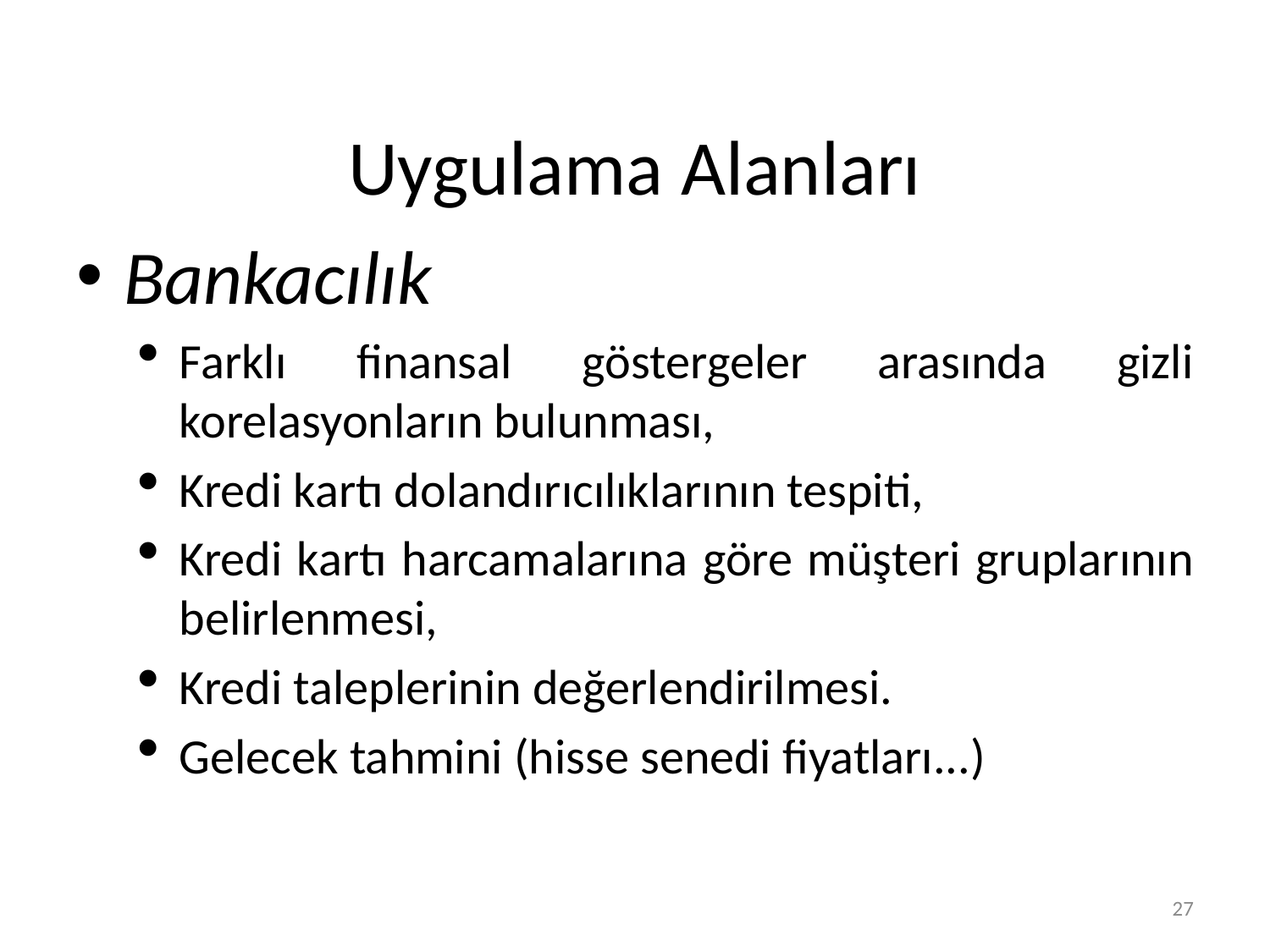

# Uygulama Alanları
Bankacılık
Farklı finansal göstergeler arasında gizli korelasyonların bulunması,
Kredi kartı dolandırıcılıklarının tespiti,
Kredi kartı harcamalarına göre müşteri gruplarının belirlenmesi,
Kredi taleplerinin değerlendirilmesi.
Gelecek tahmini (hisse senedi fiyatları...)

27